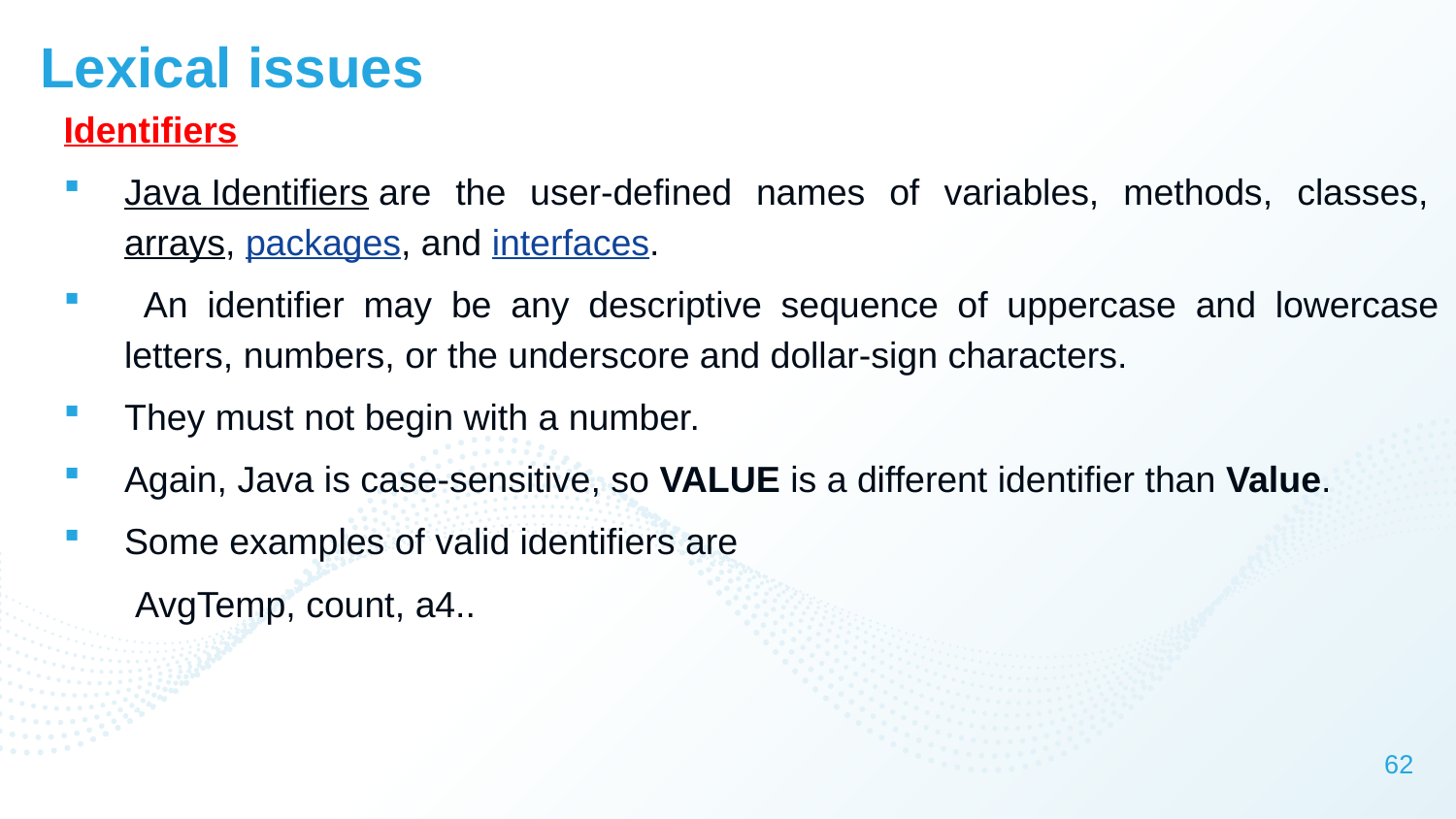

# Lexical issues
Identifiers
Java Identifiers are the user-defined names of variables, methods, classes, arrays, packages, and interfaces.
 An identifier may be any descriptive sequence of uppercase and lowercase letters, numbers, or the underscore and dollar-sign characters.
They must not begin with a number.
Again, Java is case-sensitive, so VALUE is a different identifier than Value.
Some examples of valid identifiers are
       AvgTemp, count, a4..

62